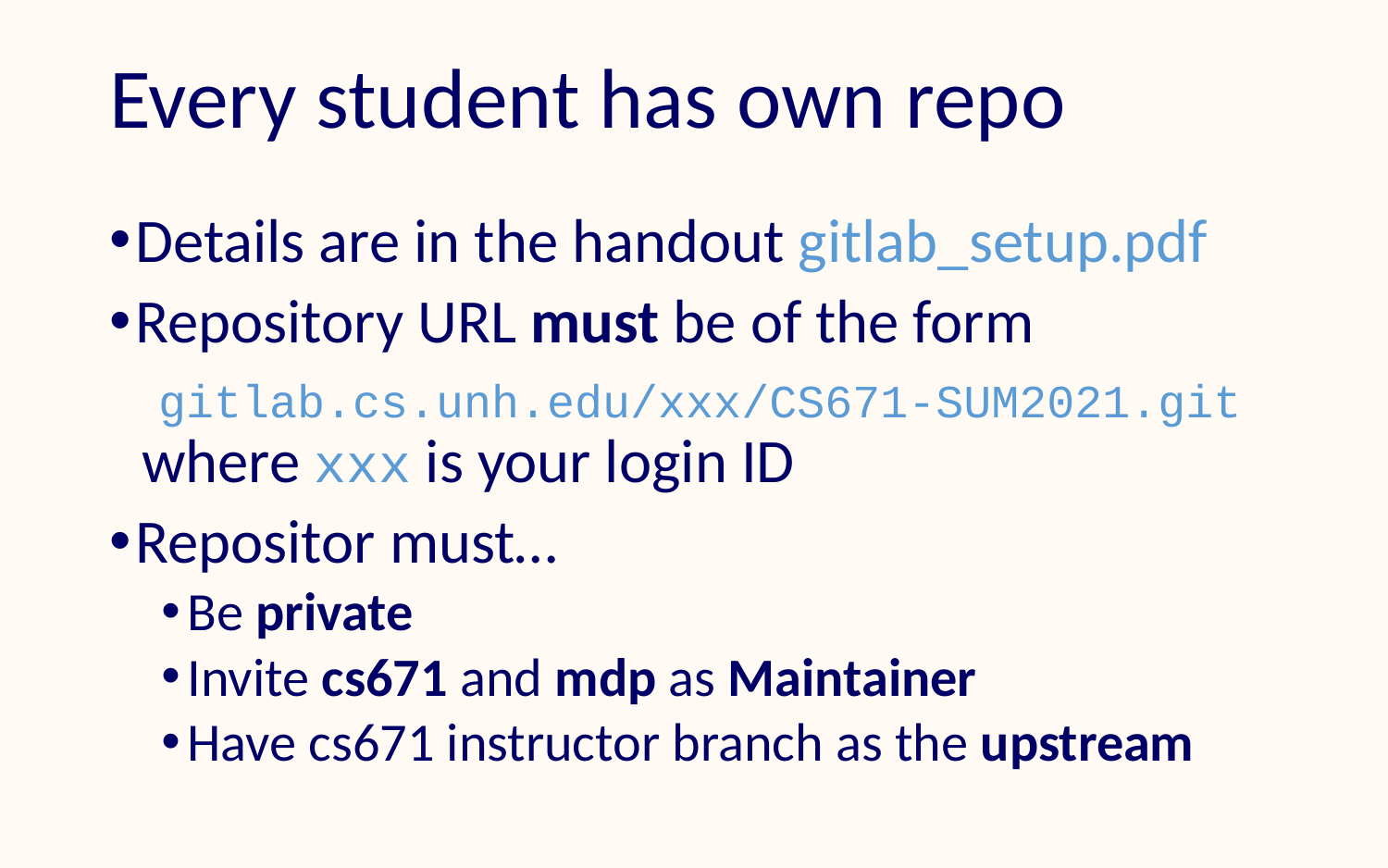

# Every student has own repo
Details are in the handout gitlab_setup.pdf
Repository URL must be of the form
    gitlab.cs.unh.edu/xxx/CS671-SUM2021.git
 where xxx is your login ID
Repositor must…
Be private
Invite cs671 and mdp as Maintainer
Have cs671 instructor branch as the upstream